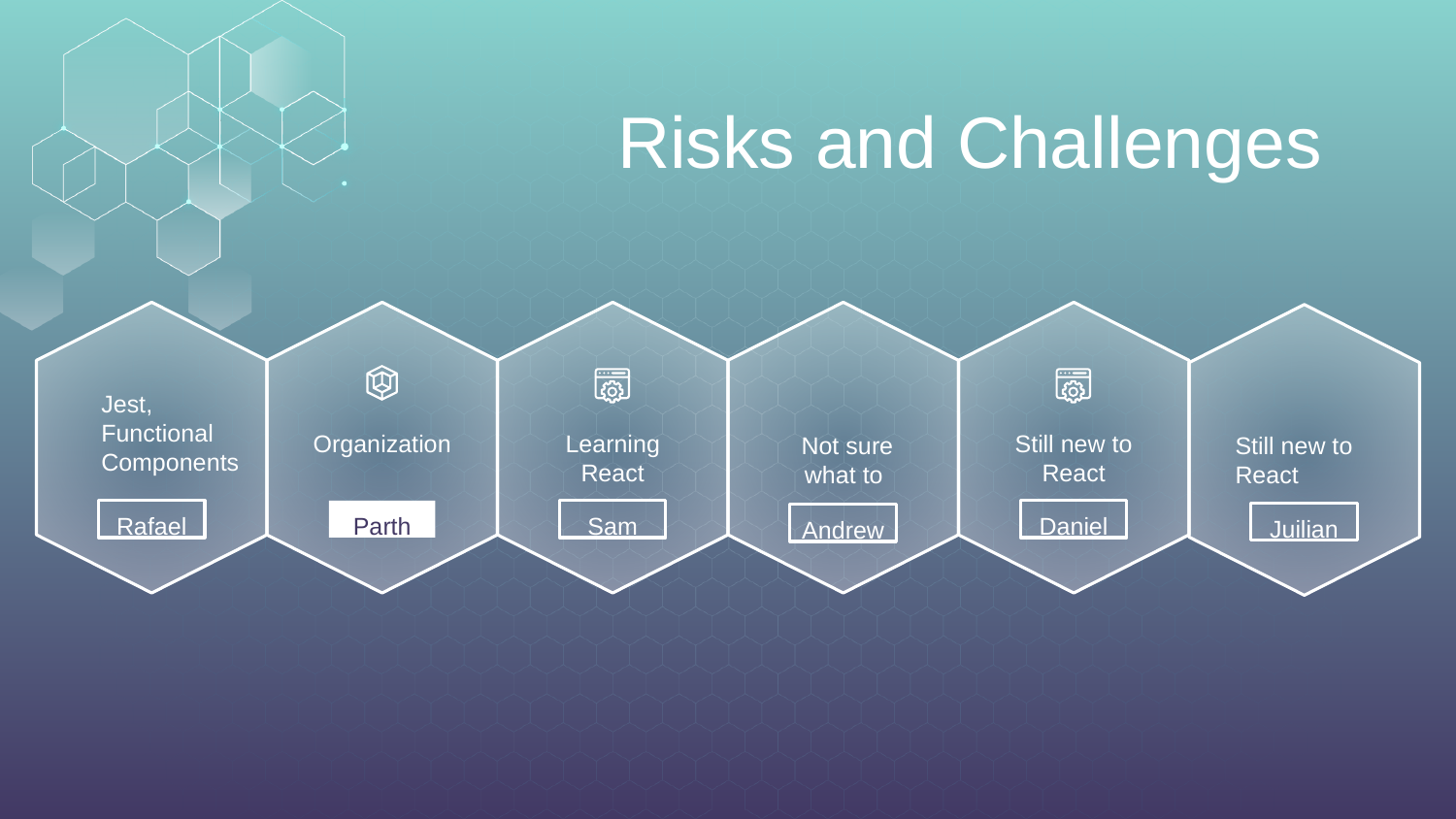

# Risks and Challenges

Jest,
Functional Components
Organization
Learning React
Still new to
React
Not sure what to
Still new to React
Rafael
Parth
Sam
Daniel
Juilian
Andrew